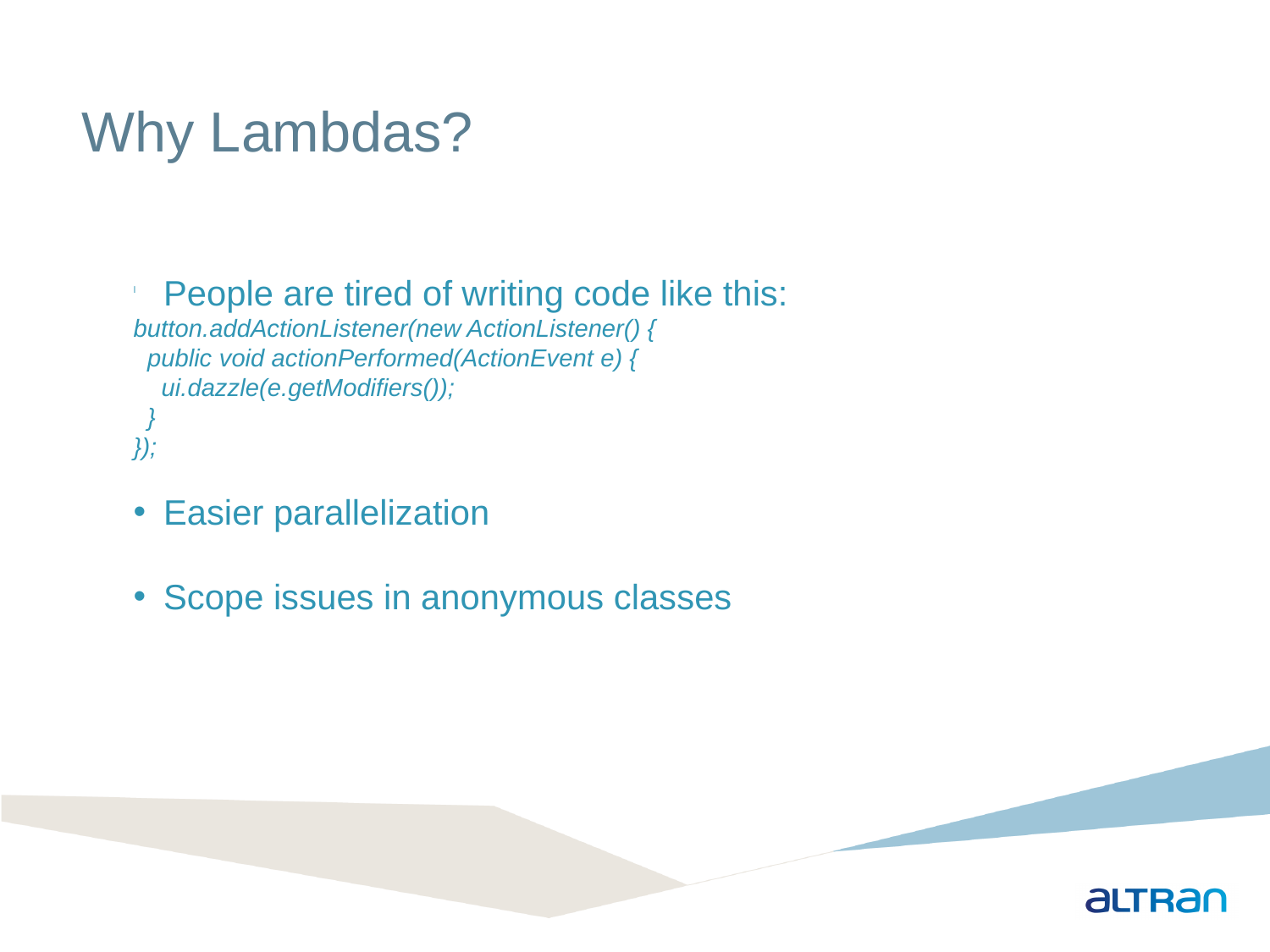

Why Lambdas?

People are tired of writing code like this:
button.addActionListener(new ActionListener() {
  public void actionPerformed(ActionEvent e) {
    ui.dazzle(e.getModifiers());
  }
});

Easier parallelization

Scope issues in anonymous classes